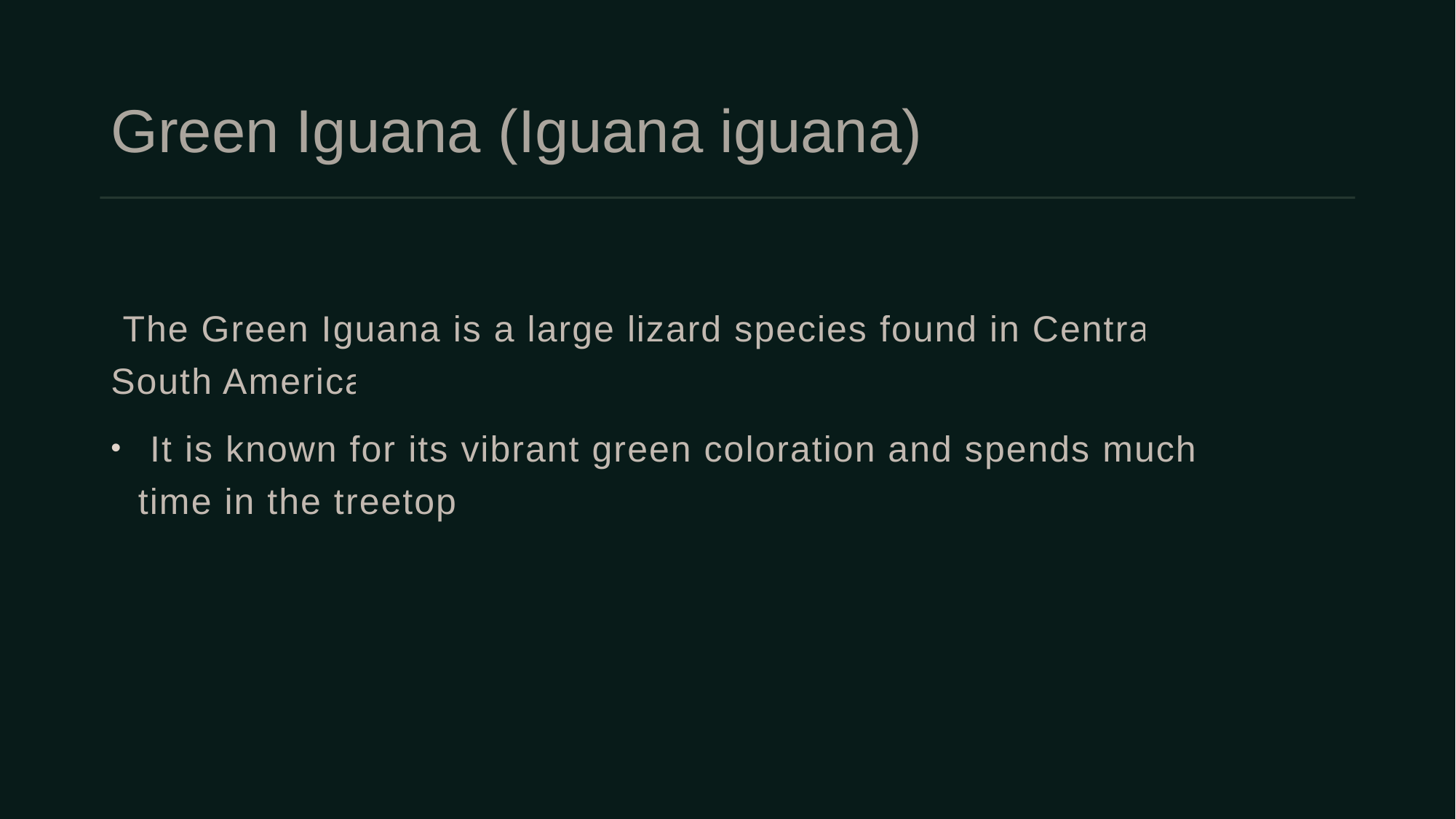

# Green Iguana (Iguana iguana)
 The Green Iguana is a large lizard species found in Central and South America.
 It is known for its vibrant green coloration and spends much of its time in the treetops.